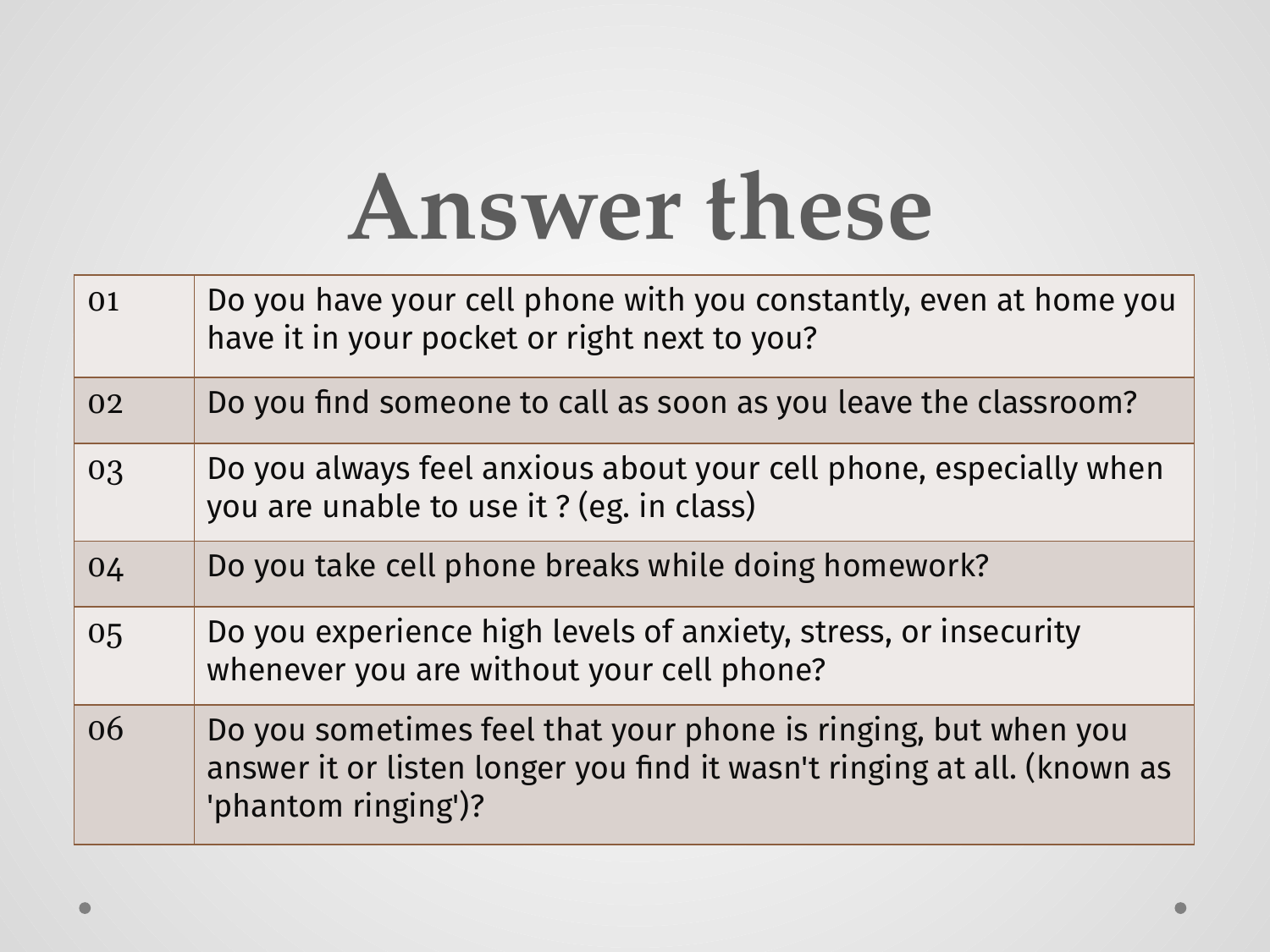

Answer these
| 01 | Do you have your cell phone with you constantly, even at home you have it in your pocket or right next to you? |
| --- | --- |
| 02 | Do you find someone to call as soon as you leave the classroom? |
| 03 | Do you always feel anxious about your cell phone, especially when you are unable to use it ? (eg. in class) |
| 04 | Do you take cell phone breaks while doing homework? |
| 05 | Do you experience high levels of anxiety, stress, or insecurity whenever you are without your cell phone? |
| 06 | Do you sometimes feel that your phone is ringing, but when you answer it or listen longer you find it wasn't ringing at all. (known as 'phantom ringing')? |